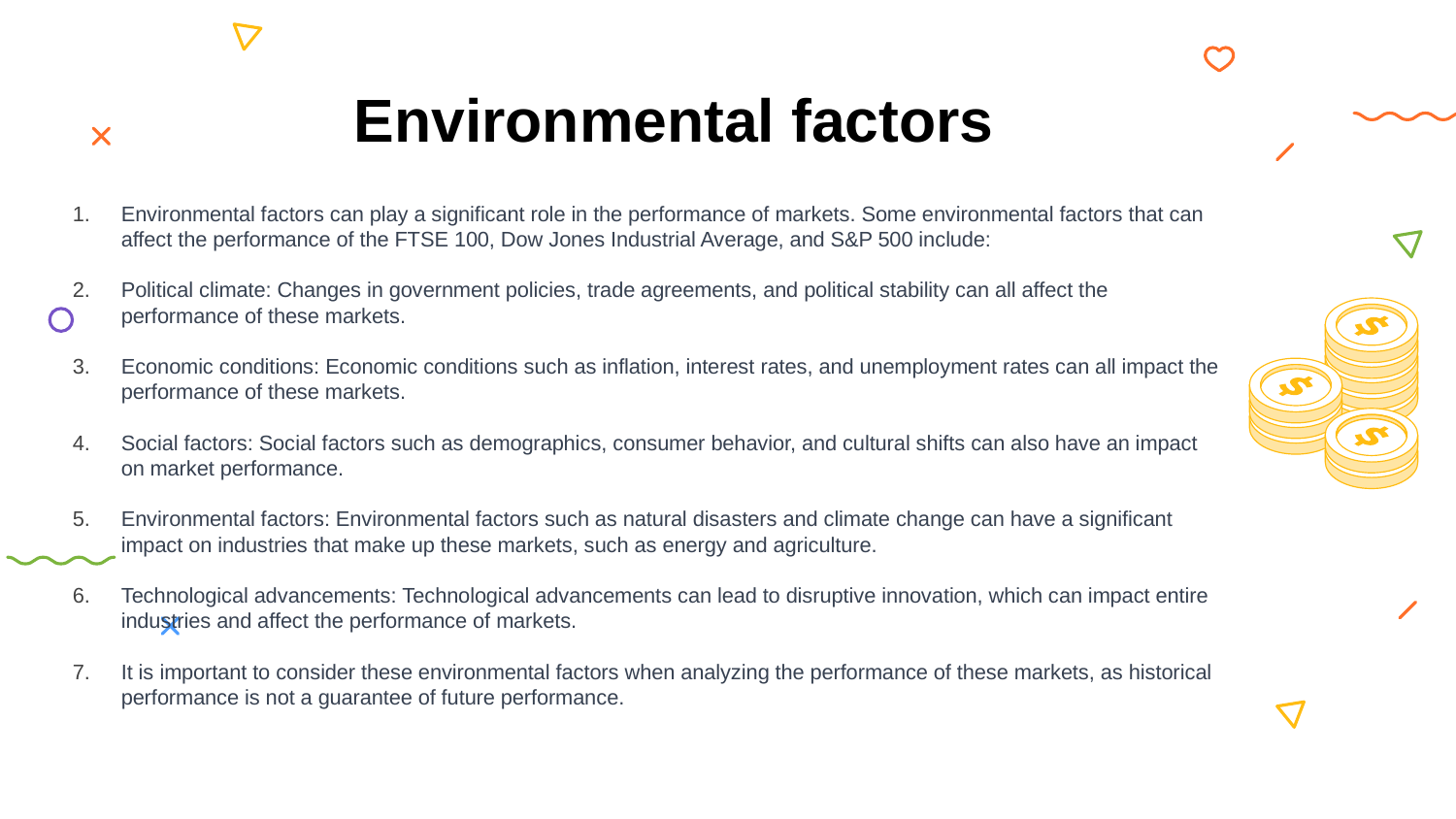

# Environmental factors
Environmental factors can play a significant role in the performance of markets. Some environmental factors that can affect the performance of the FTSE 100, Dow Jones Industrial Average, and S&P 500 include:

Political climate: Changes in government policies, trade agreements, and political stability can all affect the performance of these markets.

Economic conditions: Economic conditions such as inflation, interest rates, and unemployment rates can all impact the performance of these markets.

Social factors: Social factors such as demographics, consumer behavior, and cultural shifts can also have an impact on market performance.

Environmental factors: Environmental factors such as natural disasters and climate change can have a significant impact on industries that make up these markets, such as energy and agriculture.

Technological advancements: Technological advancements can lead to disruptive innovation, which can impact entire industries and affect the performance of markets.

It is important to consider these environmental factors when analyzing the performance of these markets, as historical performance is not a guarantee of future performance.